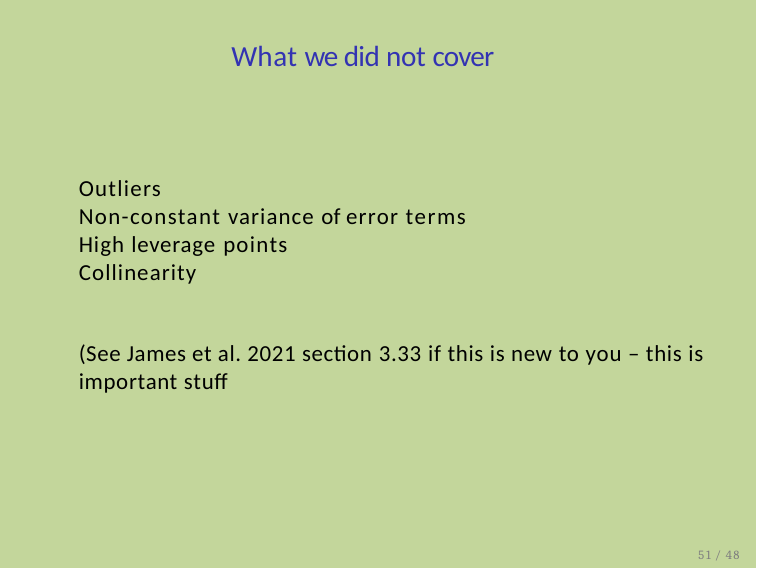

# What we did not cover
Outliers
Non-constant variance of error terms
High leverage points
Collinearity

(See James et al. 2021 section 3.33 if this is new to you – this is important stuff
51 / 48